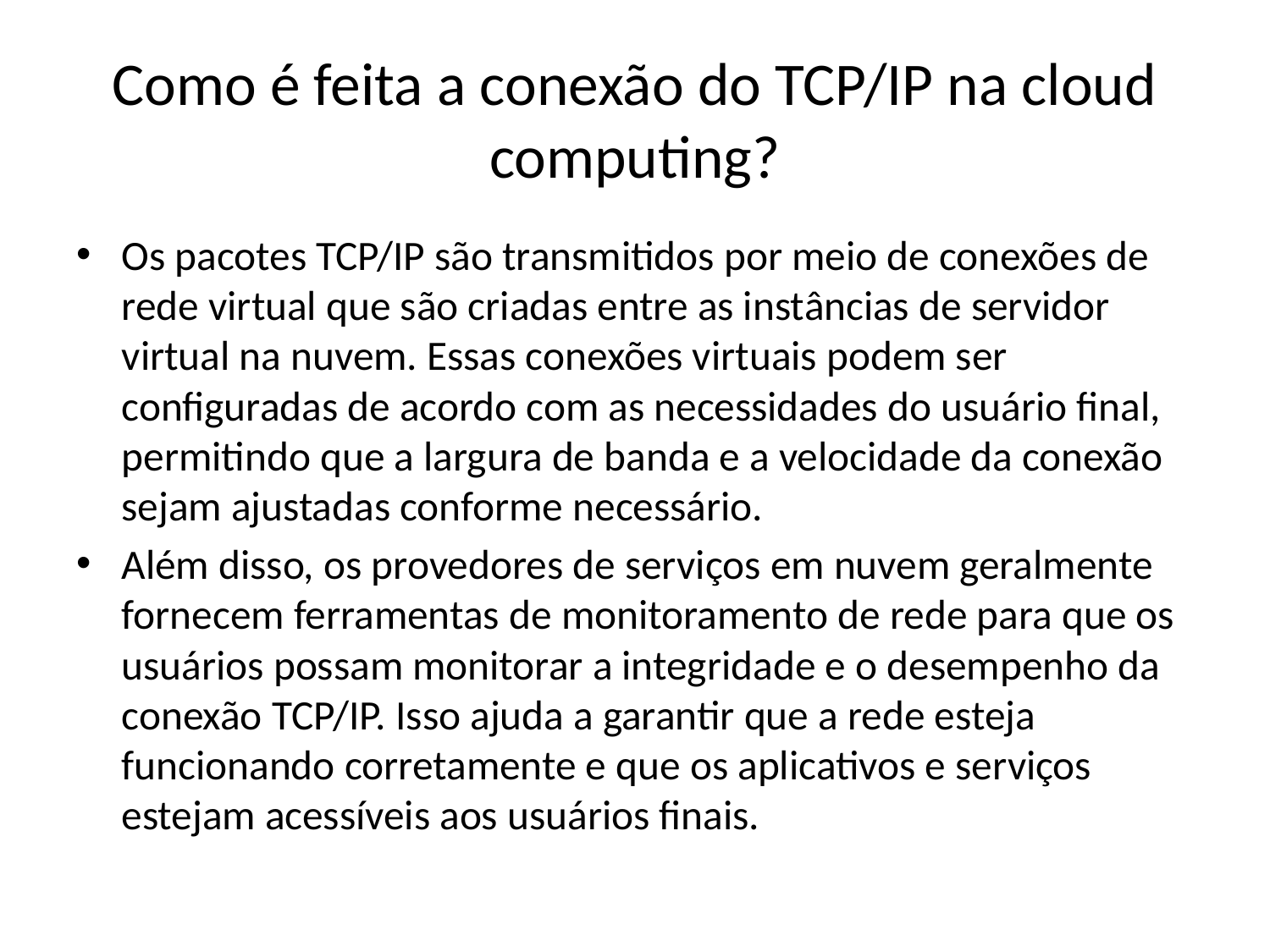

# Como é feita a conexão do TCP/IP na cloud computing?
Os pacotes TCP/IP são transmitidos por meio de conexões de rede virtual que são criadas entre as instâncias de servidor virtual na nuvem. Essas conexões virtuais podem ser configuradas de acordo com as necessidades do usuário final, permitindo que a largura de banda e a velocidade da conexão sejam ajustadas conforme necessário.
Além disso, os provedores de serviços em nuvem geralmente fornecem ferramentas de monitoramento de rede para que os usuários possam monitorar a integridade e o desempenho da conexão TCP/IP. Isso ajuda a garantir que a rede esteja funcionando corretamente e que os aplicativos e serviços estejam acessíveis aos usuários finais.